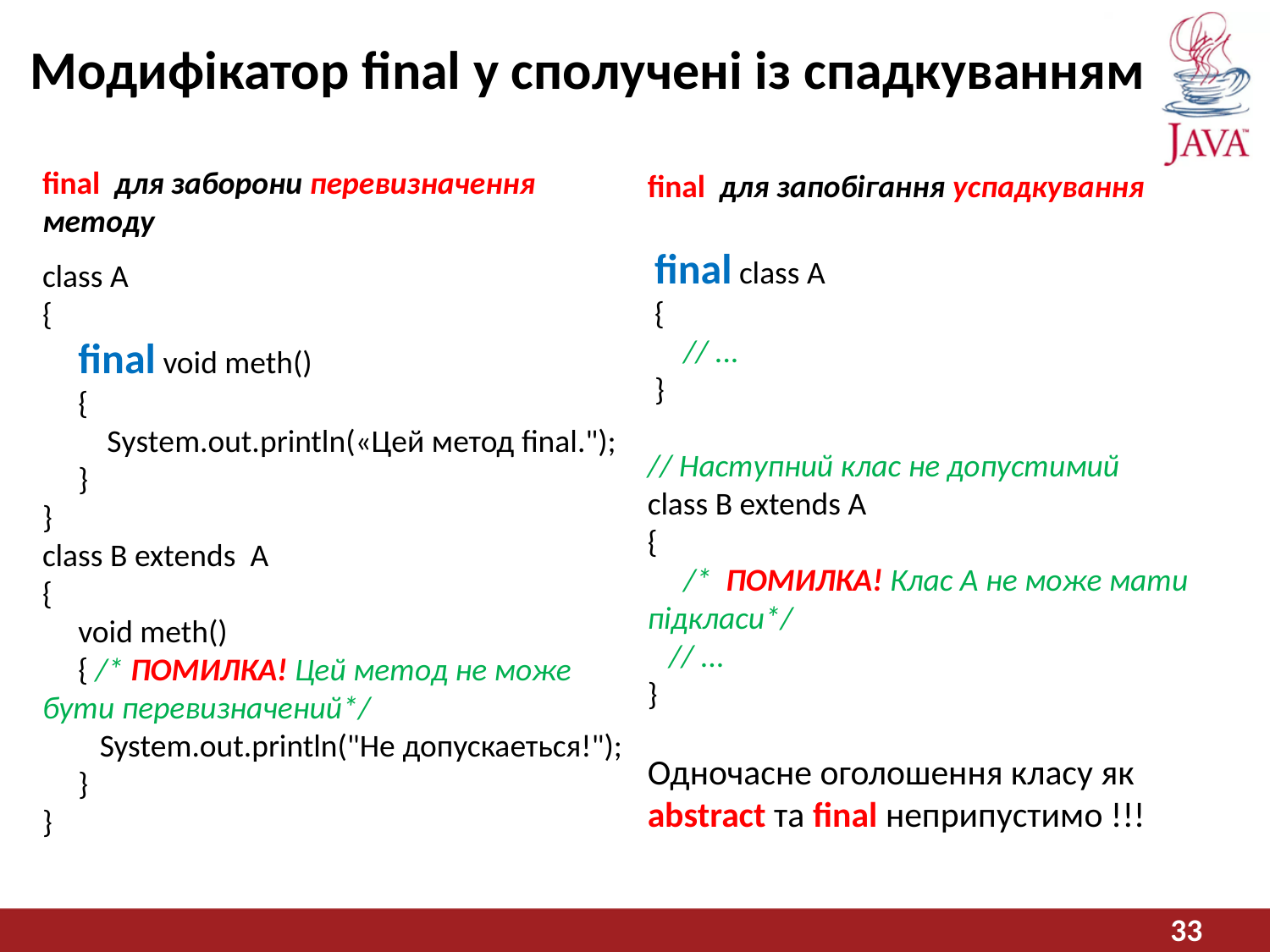

# Модифікатор final у сполучені із спадкуванням
final  для заборони перевизначення методу

class А
{
     final void meth()
     {
         Sуstеm.оut.рrintln(«Цей метод final.");
     }
}
class В extends  А
{
     void meth()
     { /* ПОМИЛКА! Цей метод не може бути перевизначений*/
        System.out.println("He допускаеться!");
     }
}
final  для запобігання успадкування

 final class А
 {
     // ...
 }

// Наступний клас не допустимий
class В extends А
{
     /*  ПОМИЛКА! Клас А не може мати підкласи*/
   // ...
}

Одночасне оголошення класу як abstract та final неприпустимо !!!